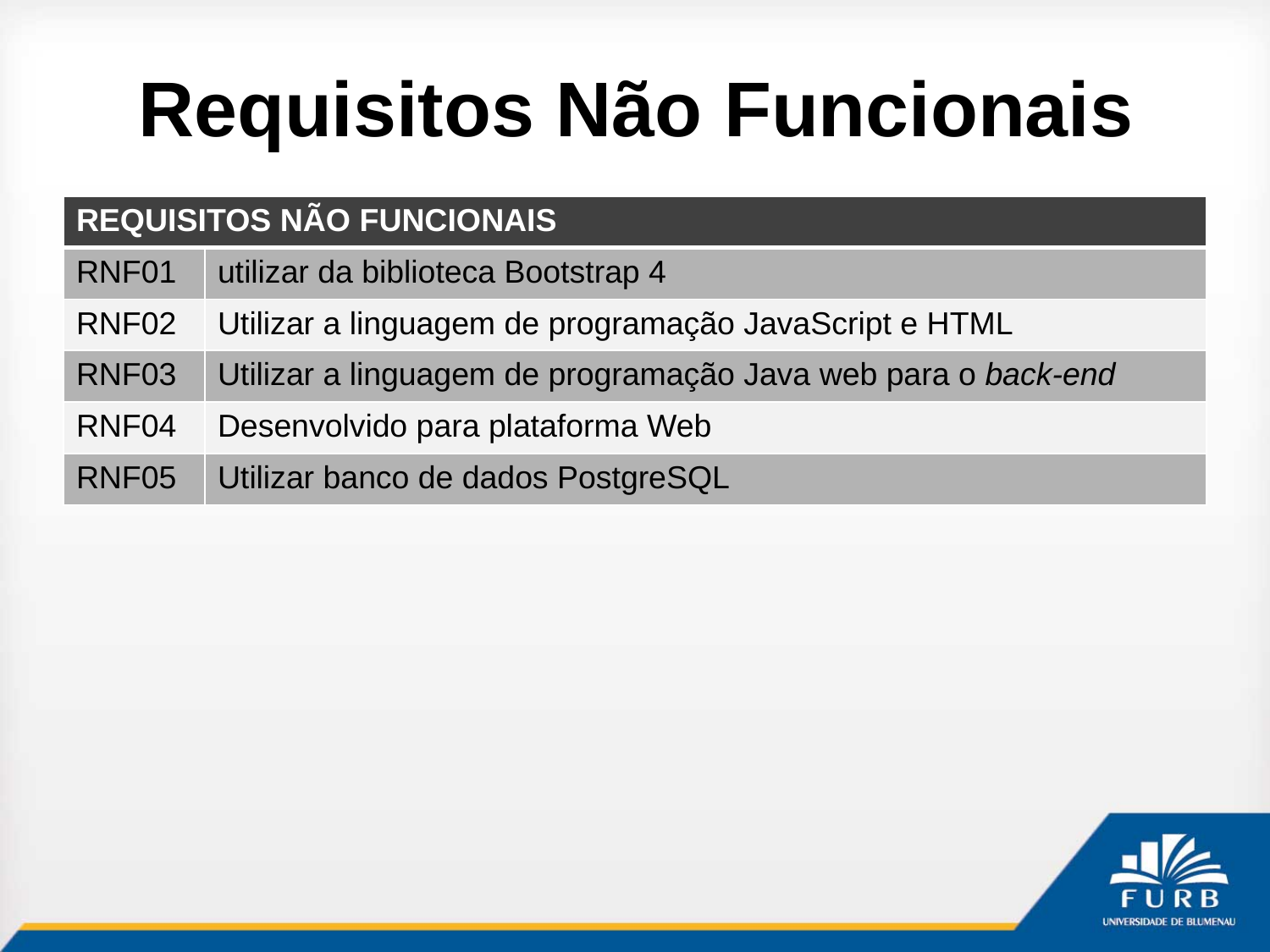

# Requisitos Não Funcionais
| REQUISITOS NÃO FUNCIONAIS |  |
| --- | --- |
| RNF01 | utilizar da biblioteca Bootstrap 4 |
| RNF02 | Utilizar a linguagem de programação JavaScript e HTML |
| RNF03 | Utilizar a linguagem de programação Java web para o back-end |
| RNF04 | Desenvolvido para plataforma Web |
| RNF05 | Utilizar banco de dados PostgreSQL |